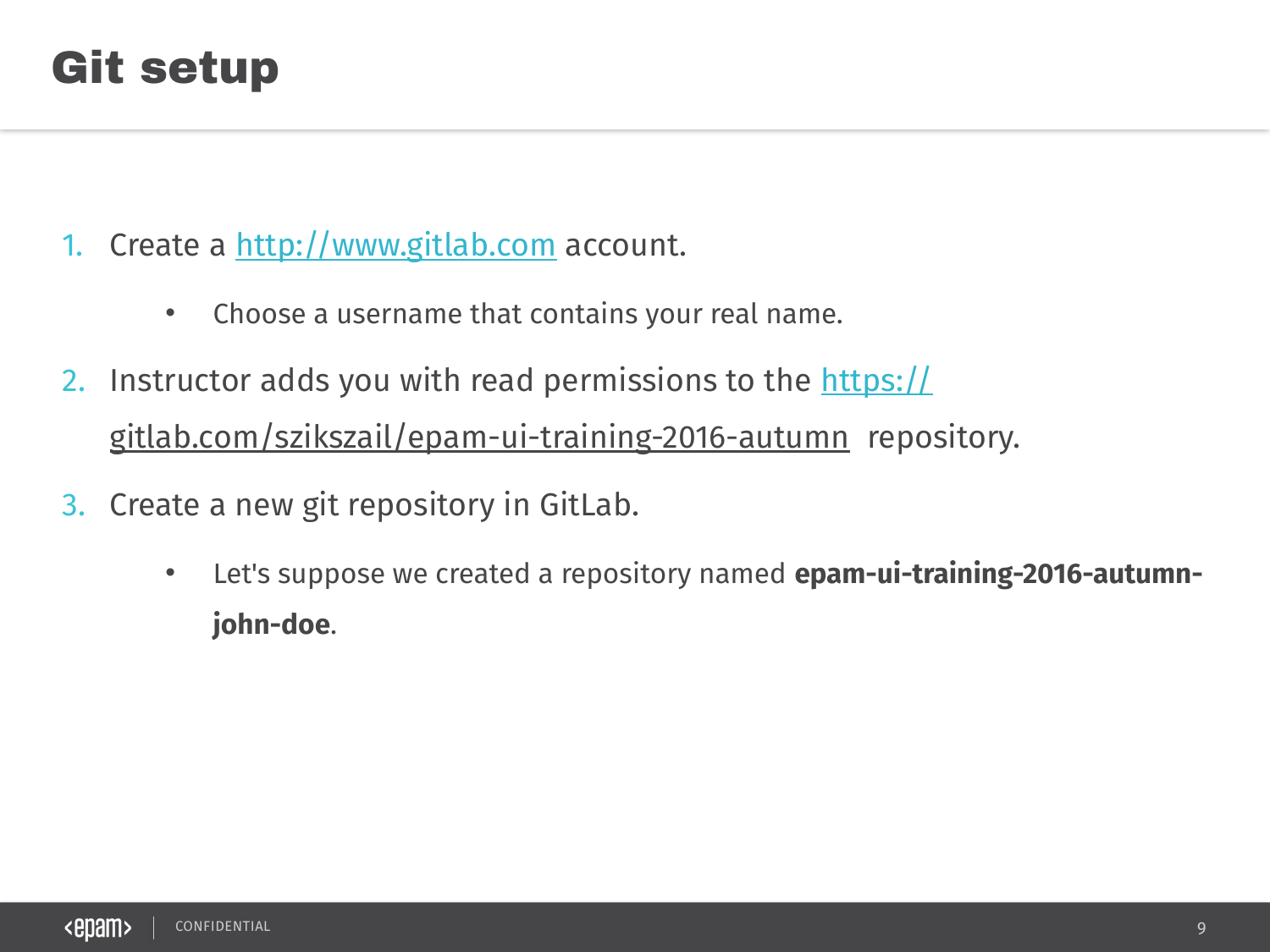

Git setup
Create a http://www.gitlab.com account.
Choose a username that contains your real name.
Instructor adds you with read permissions to the https://gitlab.com/szikszail/epam-ui-training-2016-autumn  repository.
Create a new git repository in GitLab.
Let's suppose we created a repository named epam-ui-training-2016-autumn-john-doe.